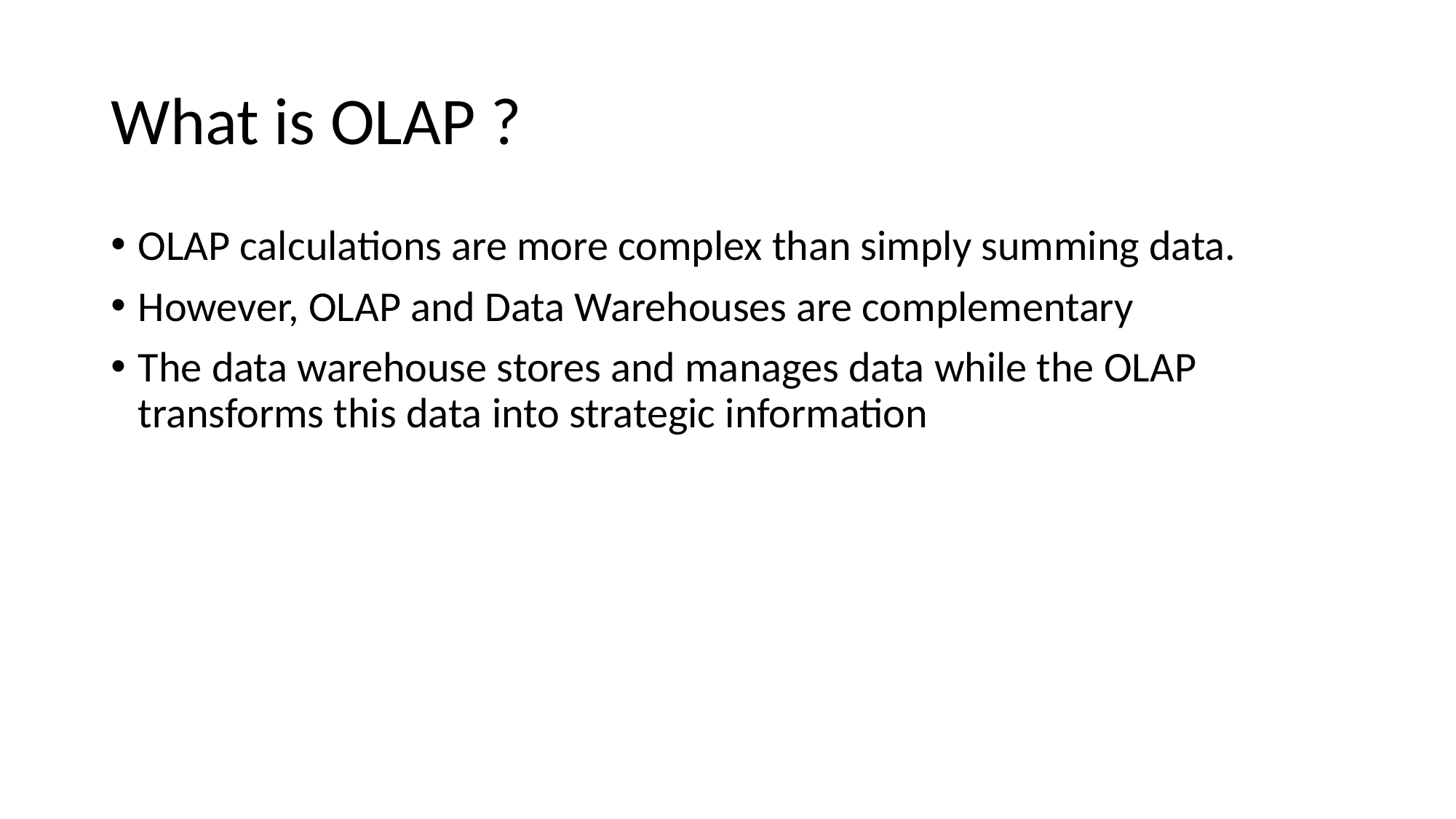

# What is OLAP ?
OLAP calculations are more complex than simply summing data.
However, OLAP and Data Warehouses are complementary
The data warehouse stores and manages data while the OLAP transforms this data into strategic information